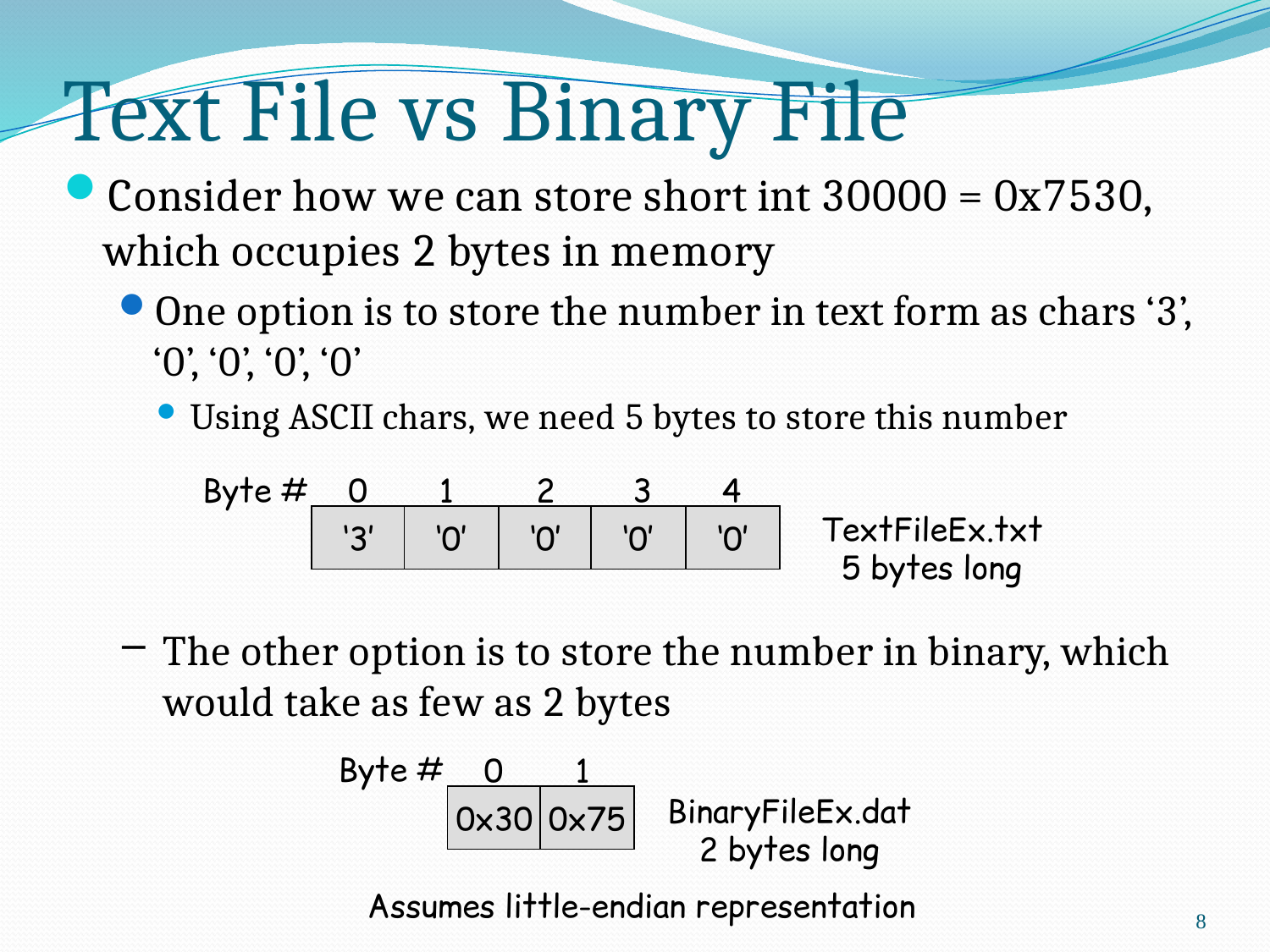

# Text File vs Binary File
Consider how we can store short int 30000 = 0x7530, which occupies 2 bytes in memory
One option is to store the number in text form as chars ‘3’, ‘0’, ‘0’, ‘0’, ‘0’
Using ASCII chars, we need 5 bytes to store this number
Byte #
0
1
2
3
4
TextFileEx.txt
5 bytes long
‘3’
‘0’
‘0’
‘0’
‘0’
The other option is to store the number in binary, which would take as few as 2 bytes
Byte #
0
1
BinaryFileEx.dat
2 bytes long
0x30
0x75
Assumes little-endian representation
8